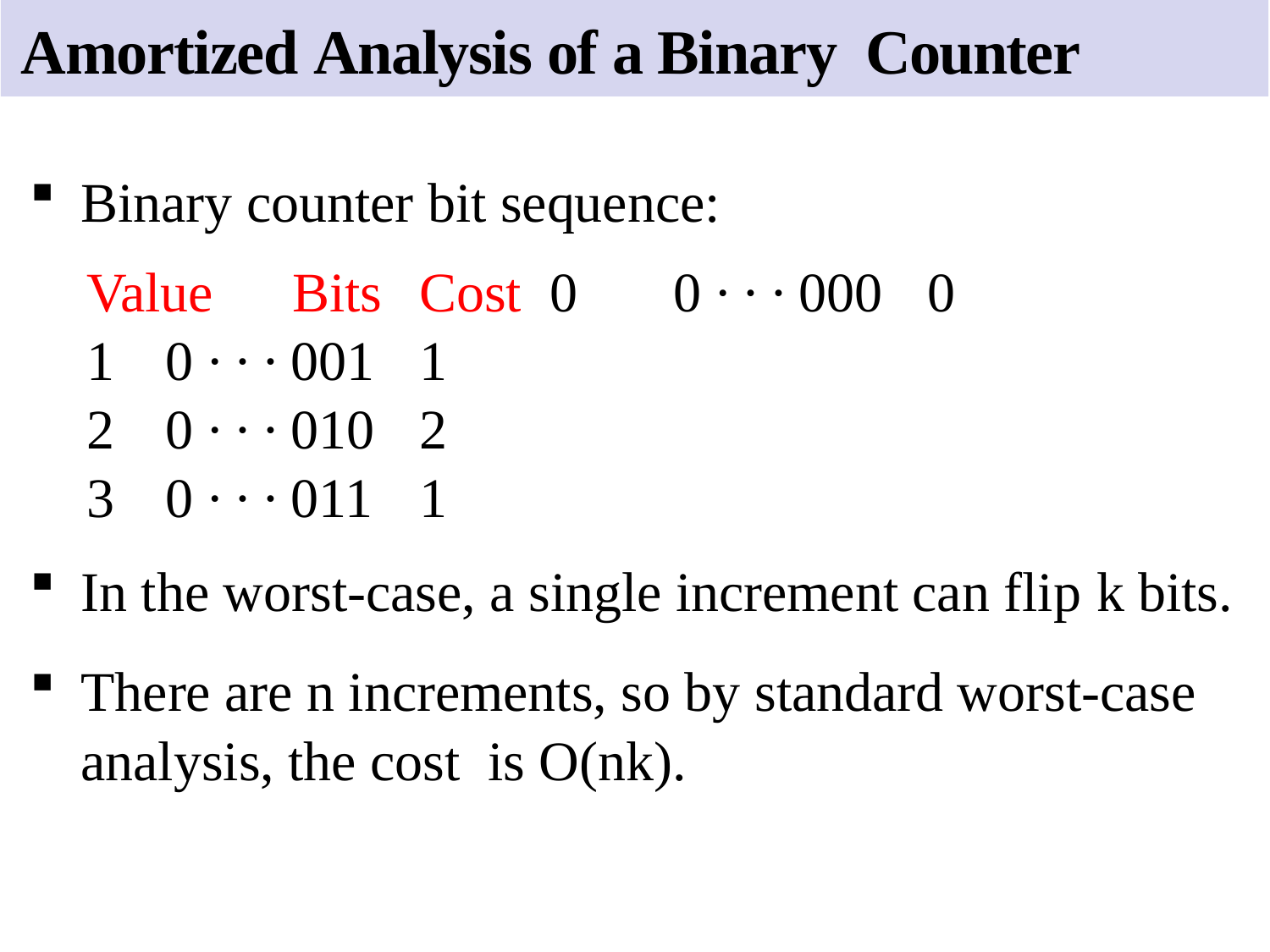

# Amortized Analysis of a Binary Counter
Binary counter bit sequence:
Value	Bits	Cost  0	0 · · · 000	0
1	0 · · · 001	1
2	0 · · · 010	2
3	0 · · · 011	1

In the worst-case, a single increment can flip k bits.
There are n increments, so by standard worst-case analysis, the cost  is O(nk).